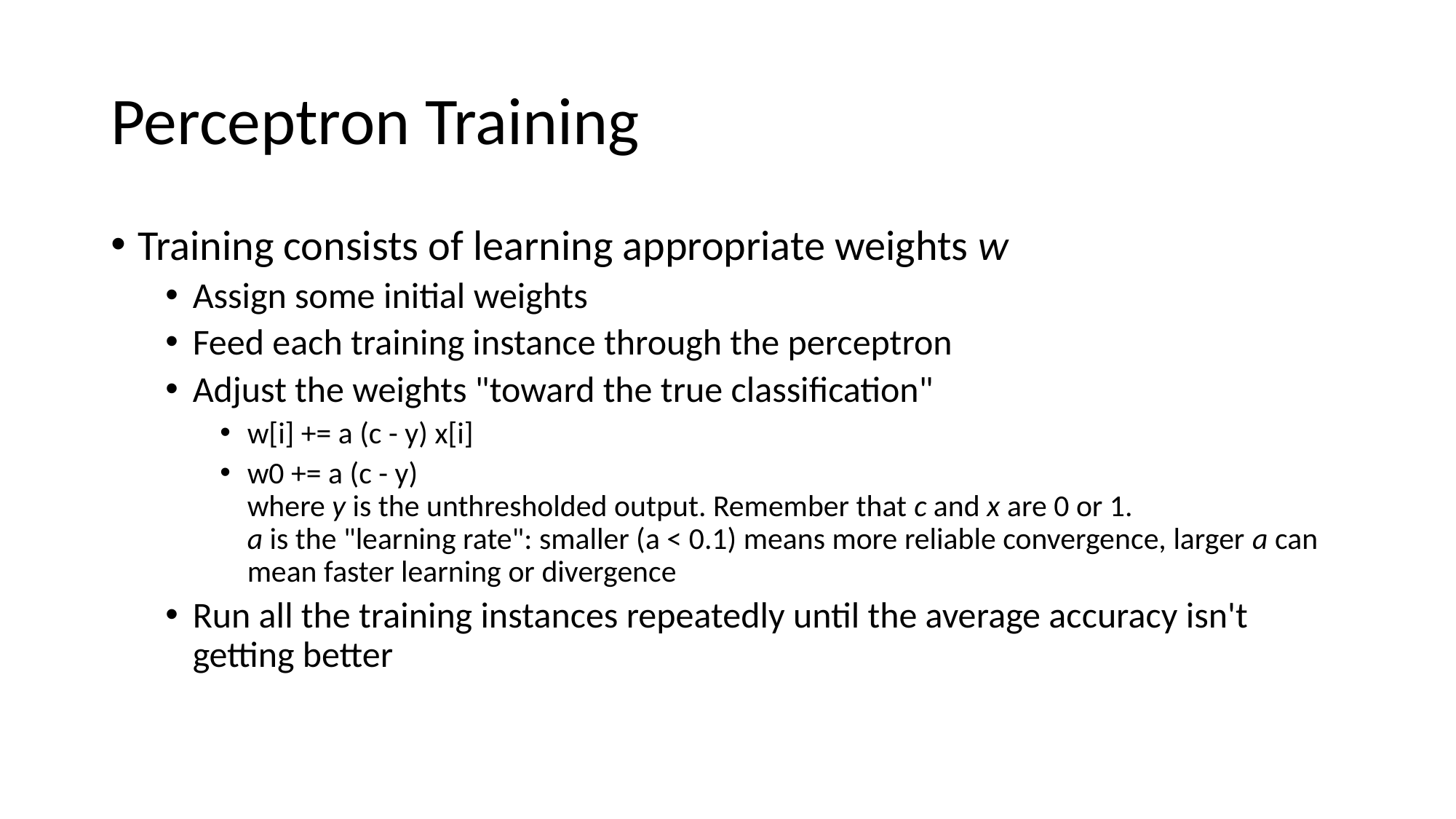

# Perceptron Training
Training consists of learning appropriate weights w
Assign some initial weights
Feed each training instance through the perceptron
Adjust the weights "toward the true classification"
w[i] += a (c - y) x[i]
w0 += a (c - y)
where y is the unthresholded output. Remember that c and x are 0 or 1.
a is the "learning rate": smaller (a < 0.1) means more reliable convergence, larger a can mean faster learning or divergence
Run all the training instances repeatedly until the average accuracy isn't getting better